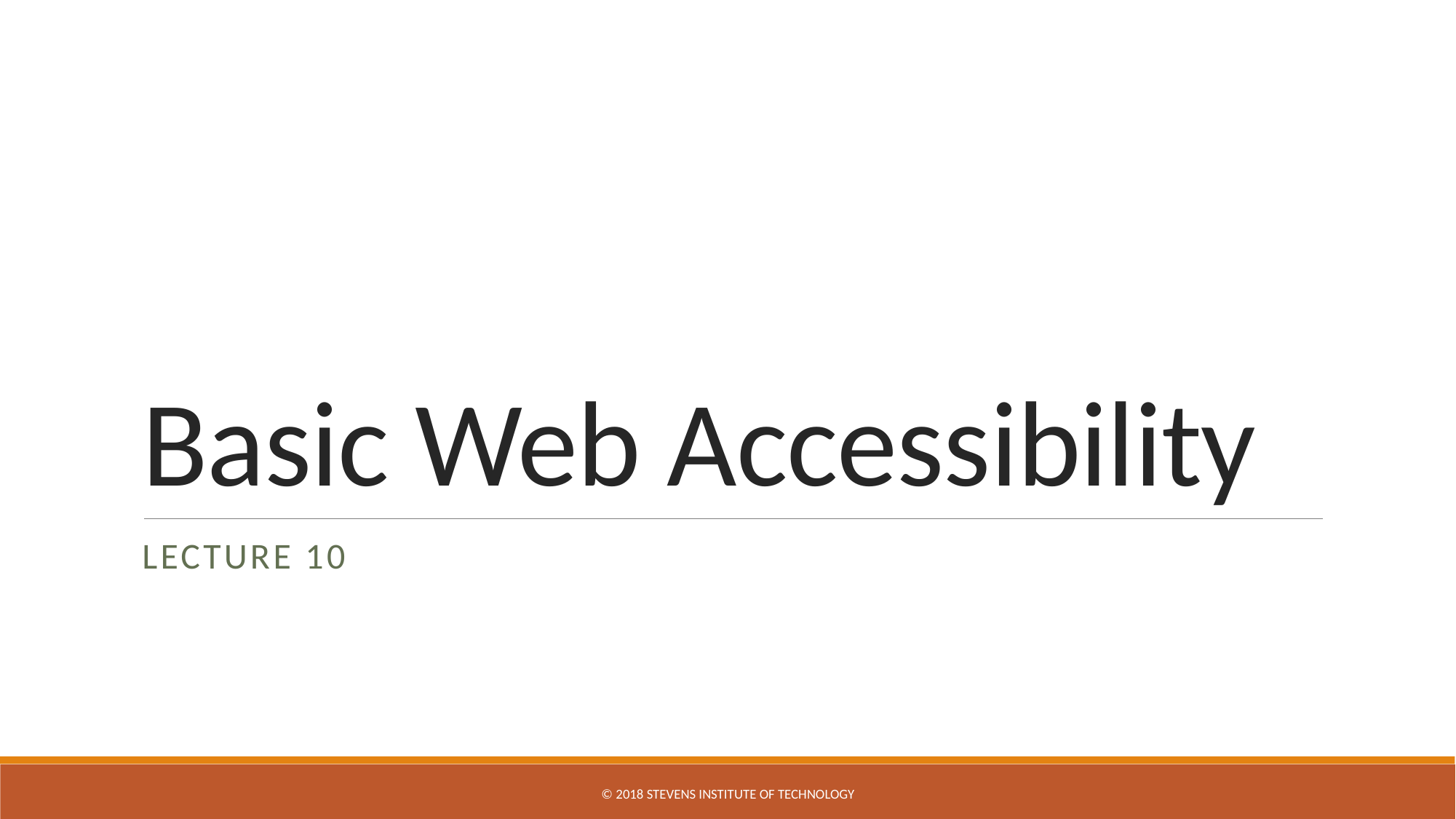

# Basic Web Accessibility
Lecture 10
© 2018 STEVENS INSTITUTE OF TECHNOLOGY